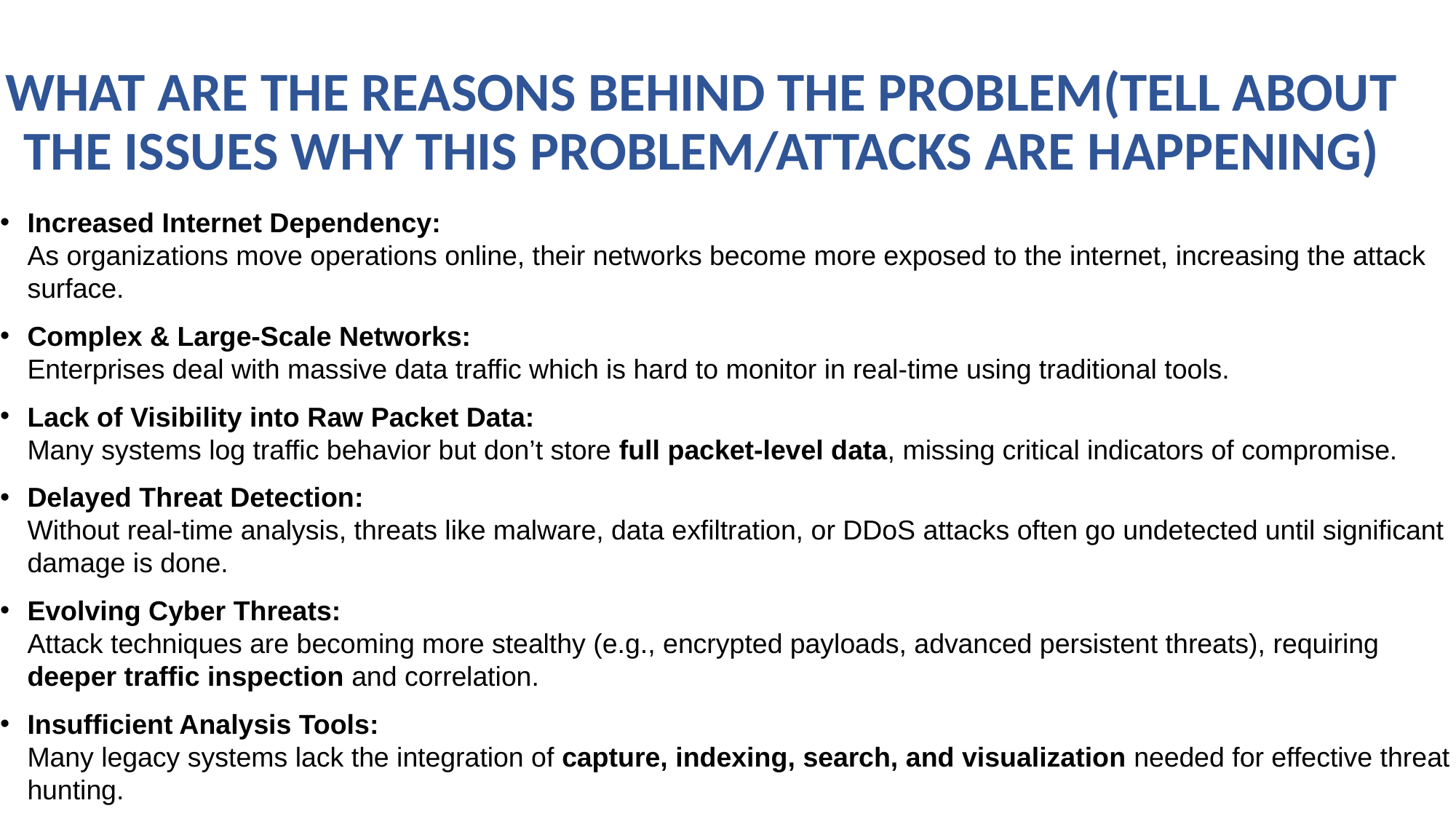

# WHAT ARE THE REASONS BEHIND THE PROBLEM(TELL ABOUT THE ISSUES WHY THIS PROBLEM/ATTACKS ARE HAPPENING)
Increased Internet Dependency:
As organizations move operations online, their networks become more exposed to the internet, increasing the attack surface.
Complex & Large-Scale Networks:
Enterprises deal with massive data traffic which is hard to monitor in real-time using traditional tools.
Lack of Visibility into Raw Packet Data:
Many systems log traffic behavior but don’t store full packet-level data, missing critical indicators of compromise.
Delayed Threat Detection:
Without real-time analysis, threats like malware, data exfiltration, or DDoS attacks often go undetected until significant damage is done.
Evolving Cyber Threats:
Attack techniques are becoming more stealthy (e.g., encrypted payloads, advanced persistent threats), requiring deeper traffic inspection and correlation.
Insufficient Analysis Tools:
Many legacy systems lack the integration of capture, indexing, search, and visualization needed for effective threat hunting.